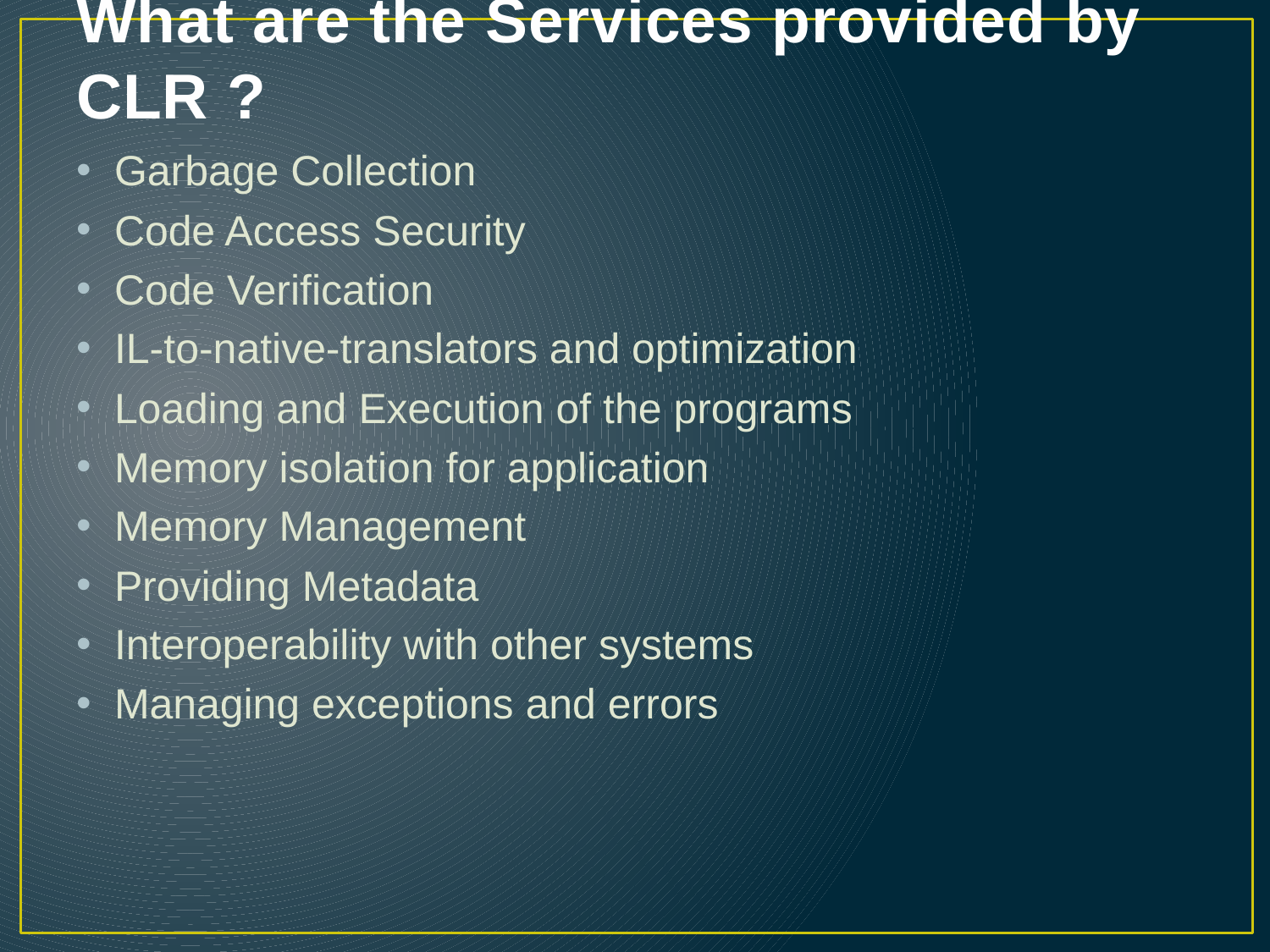

# What are the Services provided by CLR ?
Garbage Collection
Code Access Security
Code Verification
IL-to-native-translators and optimization
Loading and Execution of the programs
Memory isolation for application
Memory Management
Providing Metadata
Interoperability with other systems
Managing exceptions and errors